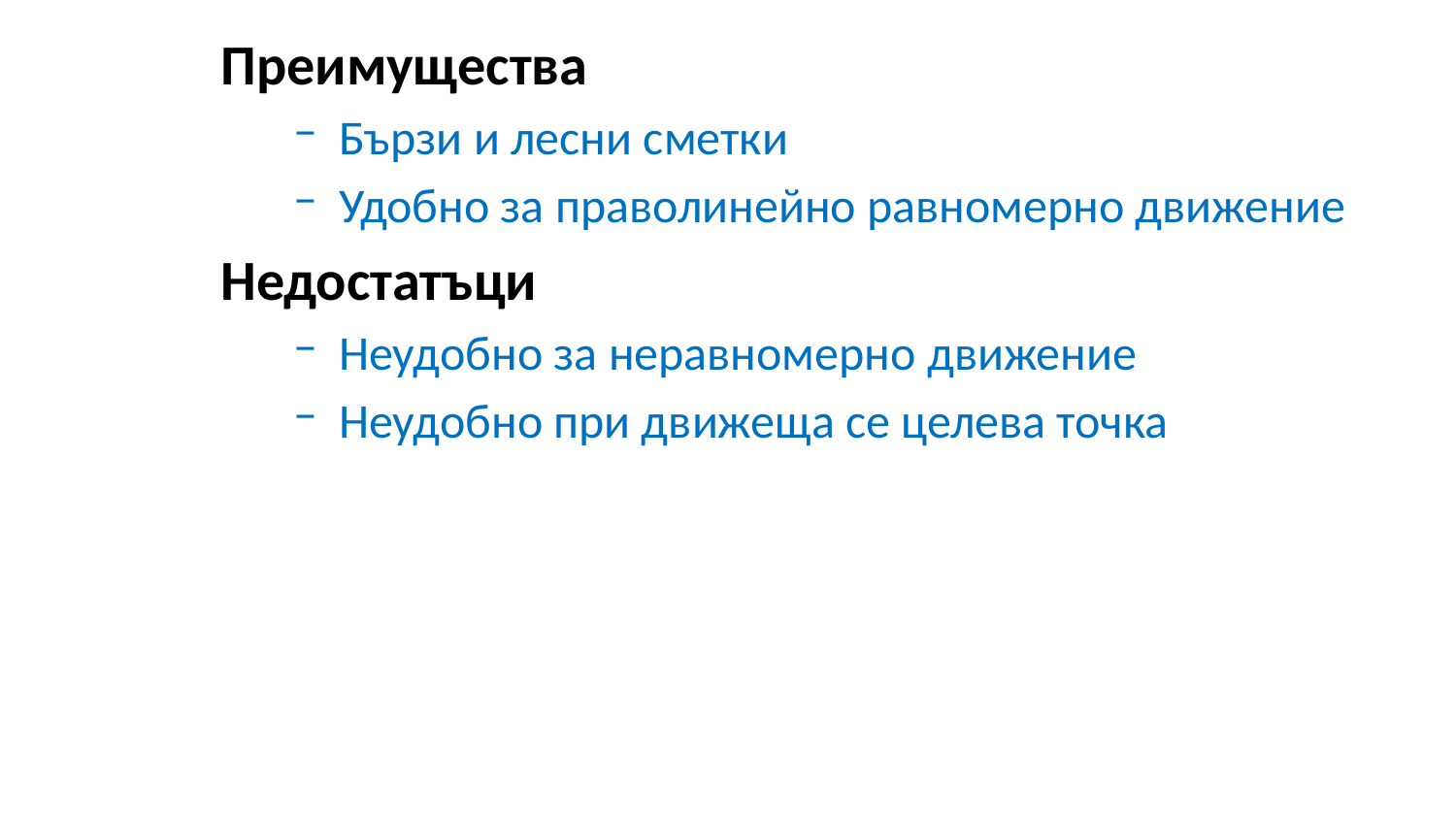

Преимущества
Бързи и лесни сметки
Удобно за праволинейно равномерно движение
Недостатъци
Неудобно за неравномерно движение
Неудобно при движеща се целева точка